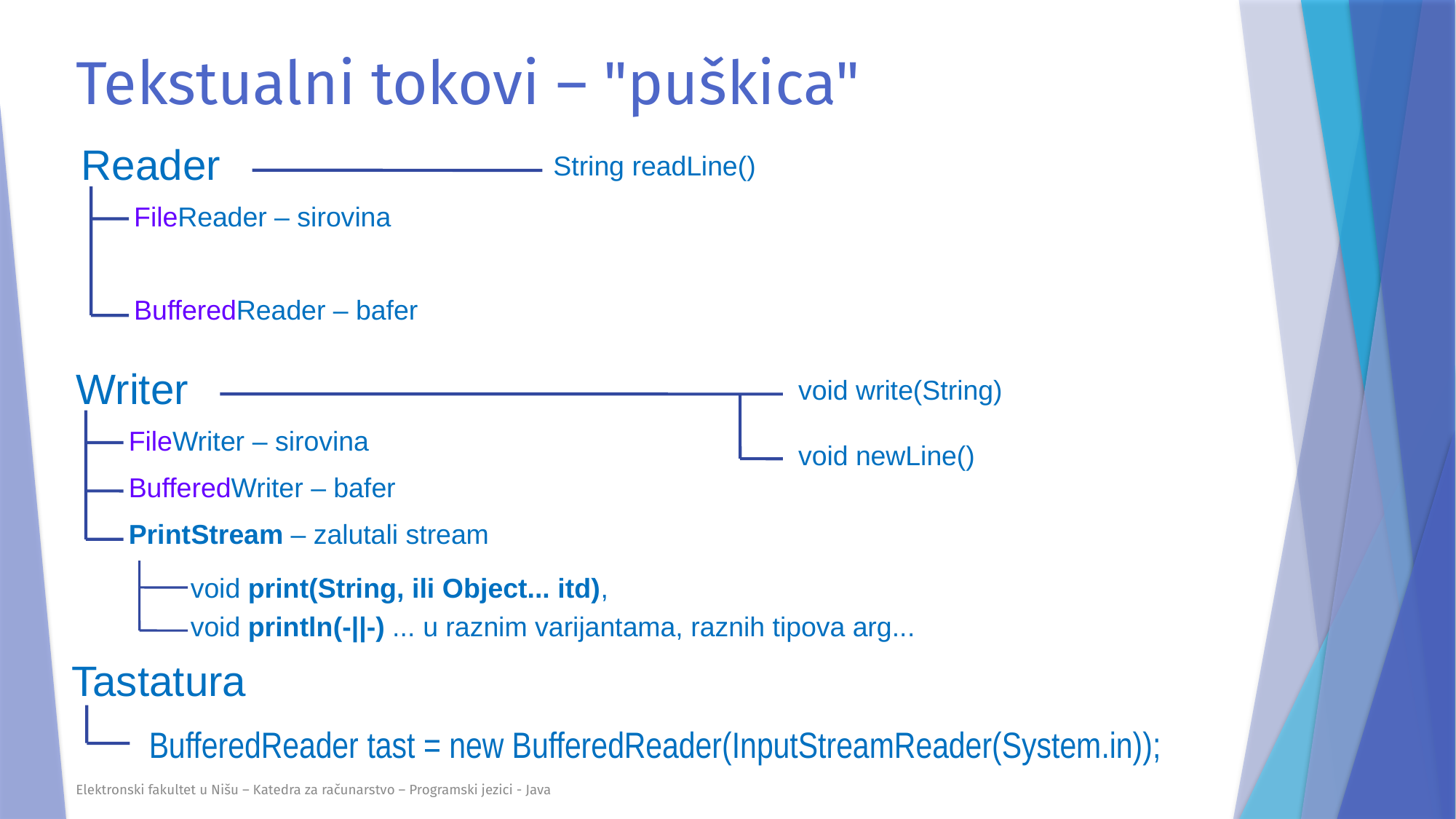

# Tekstualni tokovi – "puškica"
Reader
String readLine()

FileReader – sirovina

BufferedReader – bafer

Writer
void write(String)

void newLine()

FileWriter – sirovina
BufferedWriter – bafer
PrintStream – zalutali stream

void print(String, ili Object... itd),
void println(-||-) ... u raznim varijantama, raznih tipova arg...

Tastatura

BufferedReader tast = new BufferedReader(InputStreamReader(System.in));

Elektronski fakultet u Nišu – Katedra za računarstvo – Programski jezici - Java